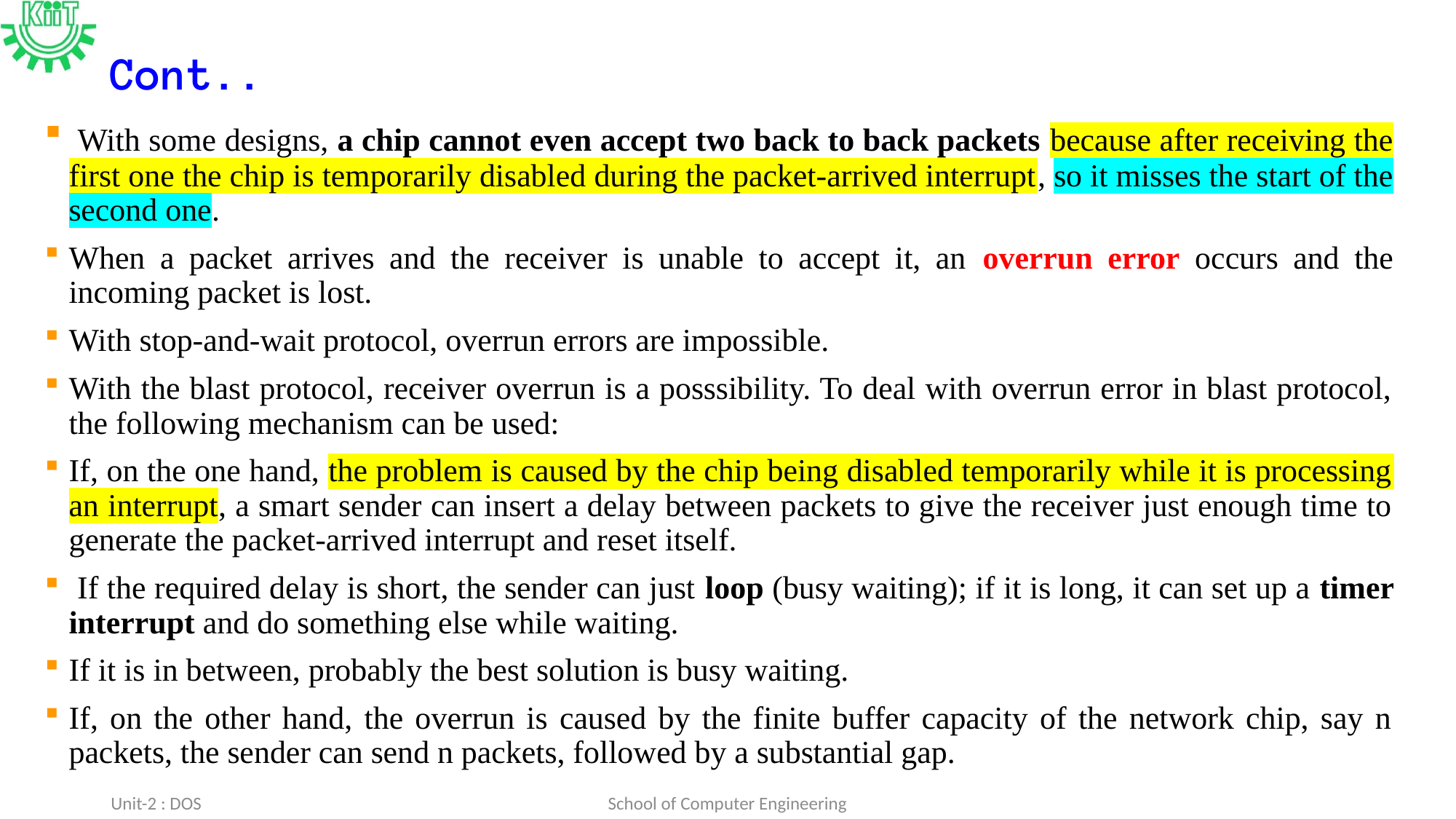

# Cont..
 With some designs, a chip cannot even accept two back to back packets because after receiving the first one the chip is temporarily disabled during the packet-arrived interrupt, so it misses the start of the second one.
When a packet arrives and the receiver is unable to accept it, an overrun error occurs and the incoming packet is lost.
With stop-and-wait protocol, overrun errors are impossible.
With the blast protocol, receiver overrun is a posssibility. To deal with overrun error in blast protocol, the following mechanism can be used:
If, on the one hand, the problem is caused by the chip being disabled temporarily while it is processing an interrupt, a smart sender can insert a delay between packets to give the receiver just enough time to generate the packet-arrived interrupt and reset itself.
 If the required delay is short, the sender can just loop (busy waiting); if it is long, it can set up a timer interrupt and do something else while waiting.
If it is in between, probably the best solution is busy waiting.
If, on the other hand, the overrun is caused by the finite buffer capacity of the network chip, say n packets, the sender can send n packets, followed by a substantial gap.

Unit-2 : DOS
17
School of Computer Engineering